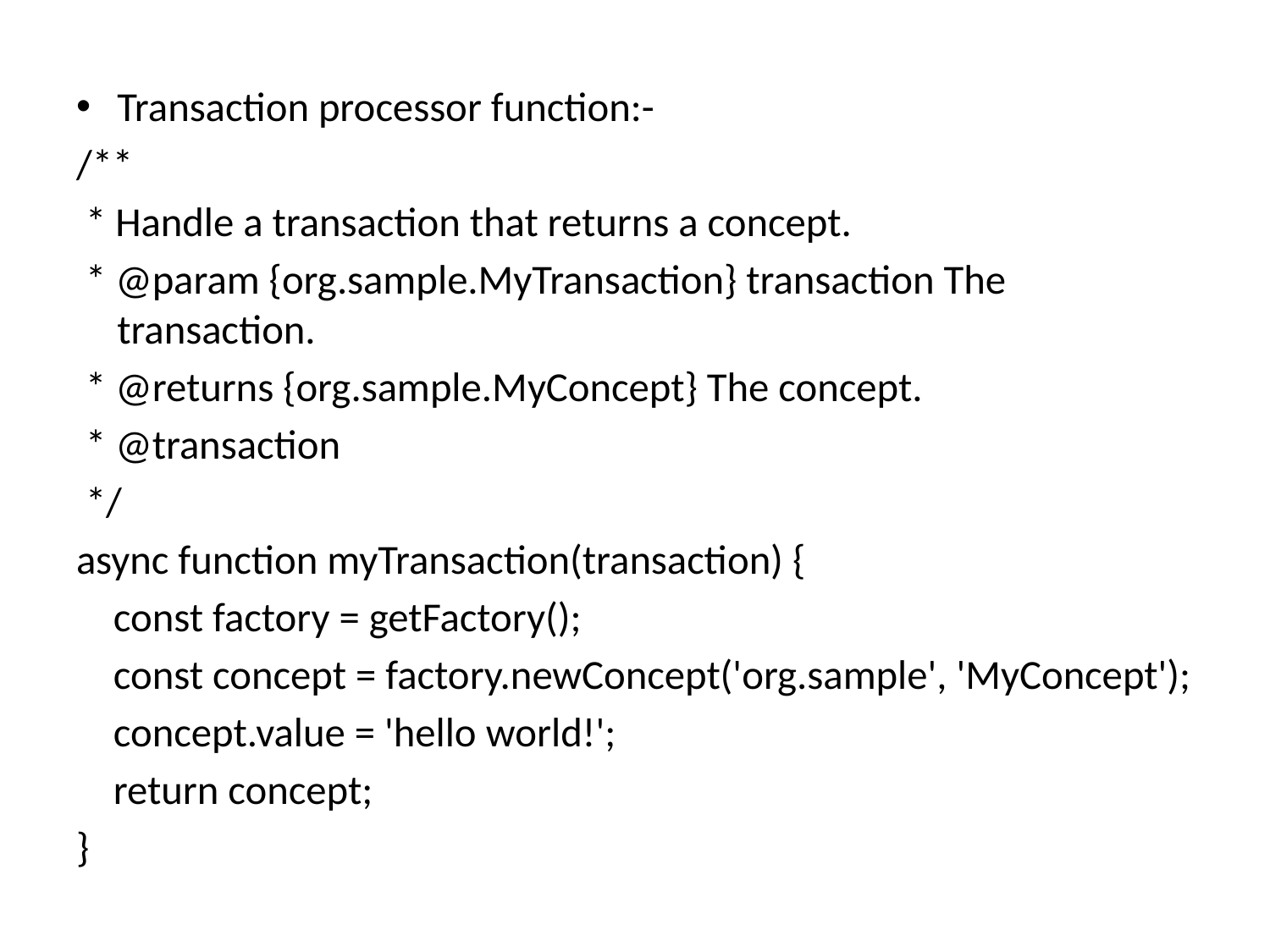

Transaction processor function:-
/**
 * Handle a transaction that returns a concept.
 * @param {org.sample.MyTransaction} transaction The transaction.
 * @returns {org.sample.MyConcept} The concept.
 * @transaction
 */
async function myTransaction(transaction) {
    const factory = getFactory();
    const concept = factory.newConcept('org.sample', 'MyConcept');
    concept.value = 'hello world!';
    return concept;
}